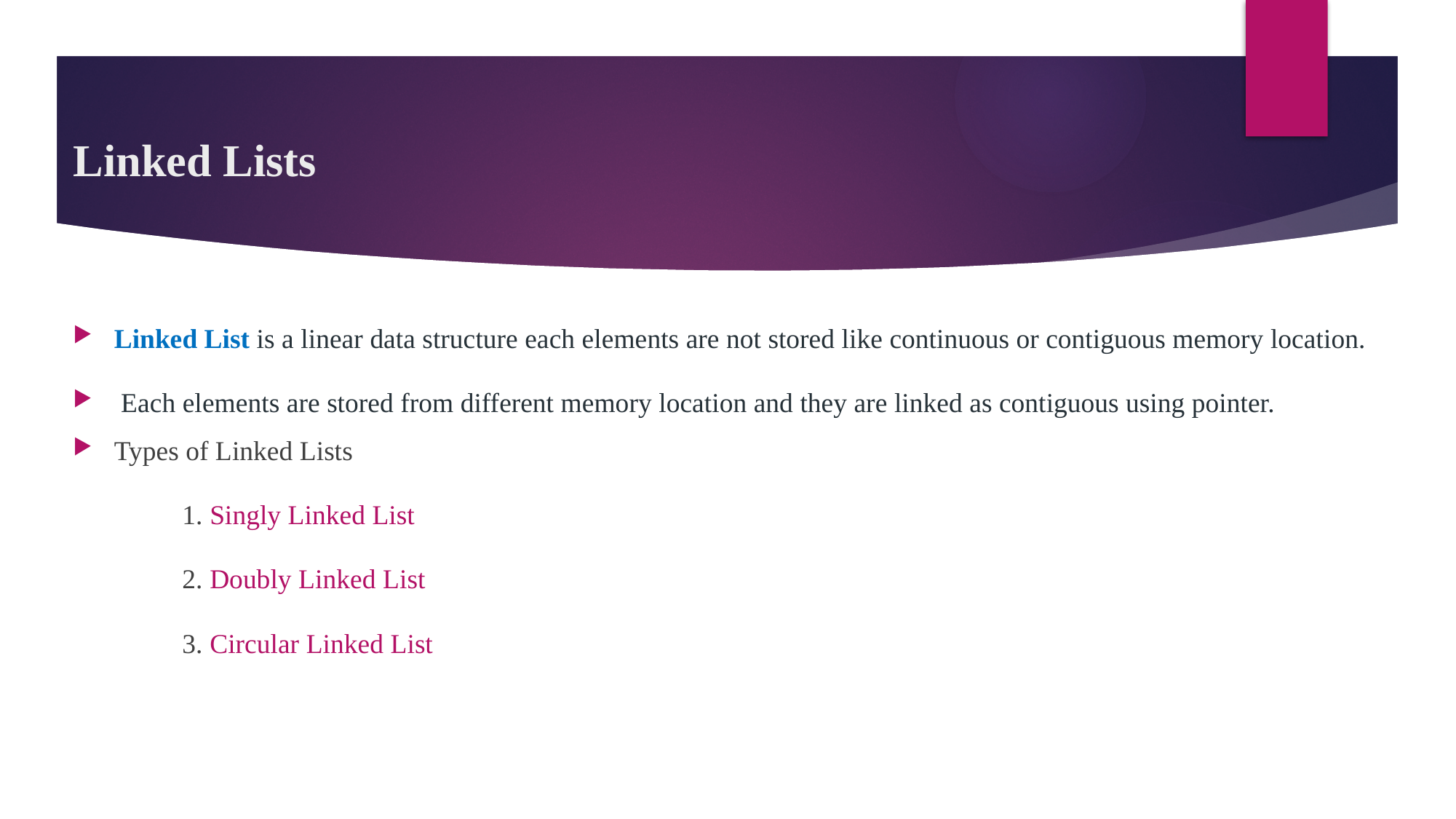

# Linked Lists
Linked List is a linear data structure each elements are not stored like continuous or contiguous memory location.
 Each elements are stored from different memory location and they are linked as contiguous using pointer.
Types of Linked Lists
	1. Singly Linked List
	2. Doubly Linked List
	3. Circular Linked List